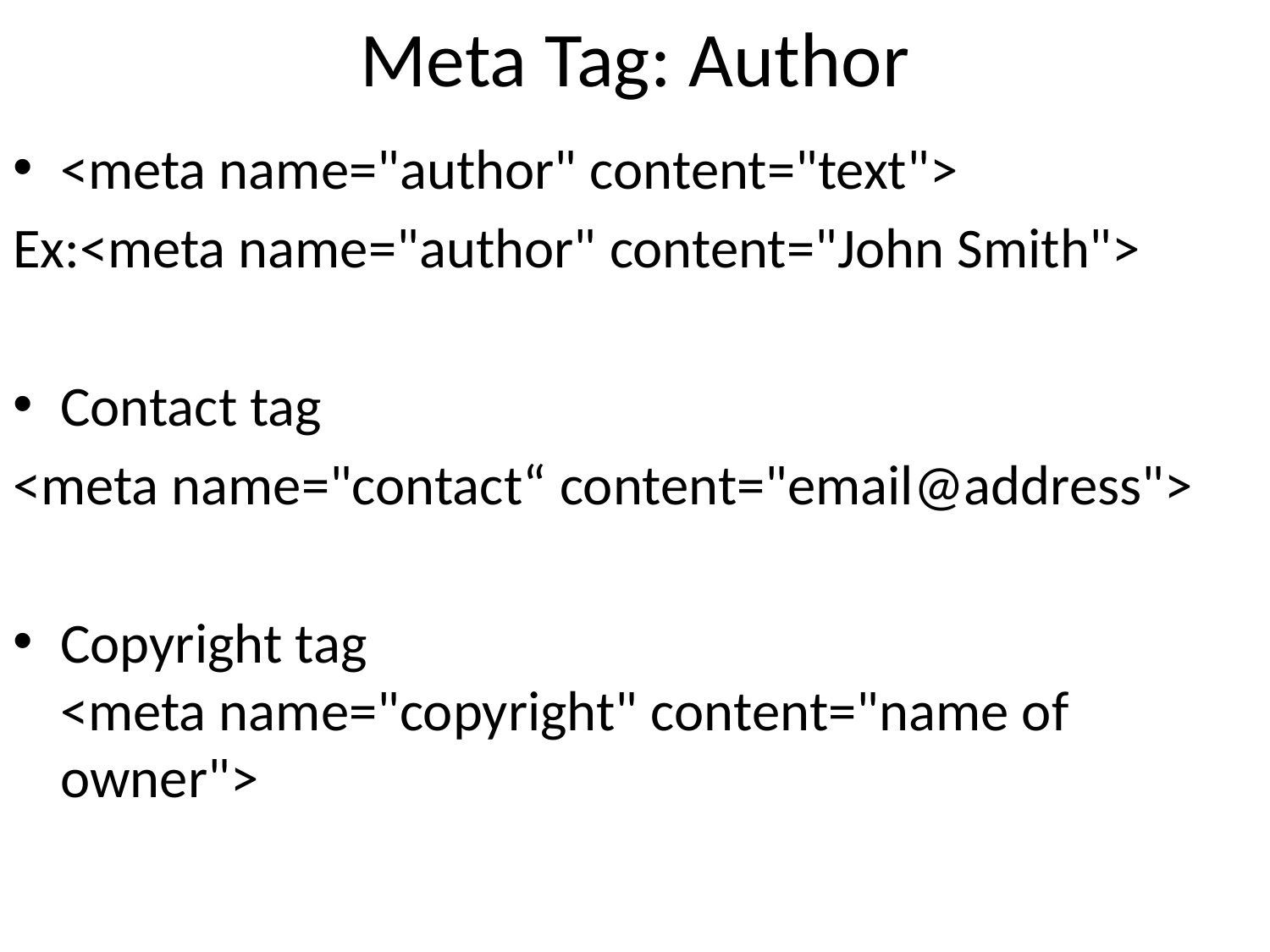

# Meta Tag: Author
<meta name="author" content="text">
Ex:<meta name="author" content="John Smith">

Contact tag
<meta name="contact“ content="email@address">

Copyright tag
<meta name="copyright" content="name of owner">